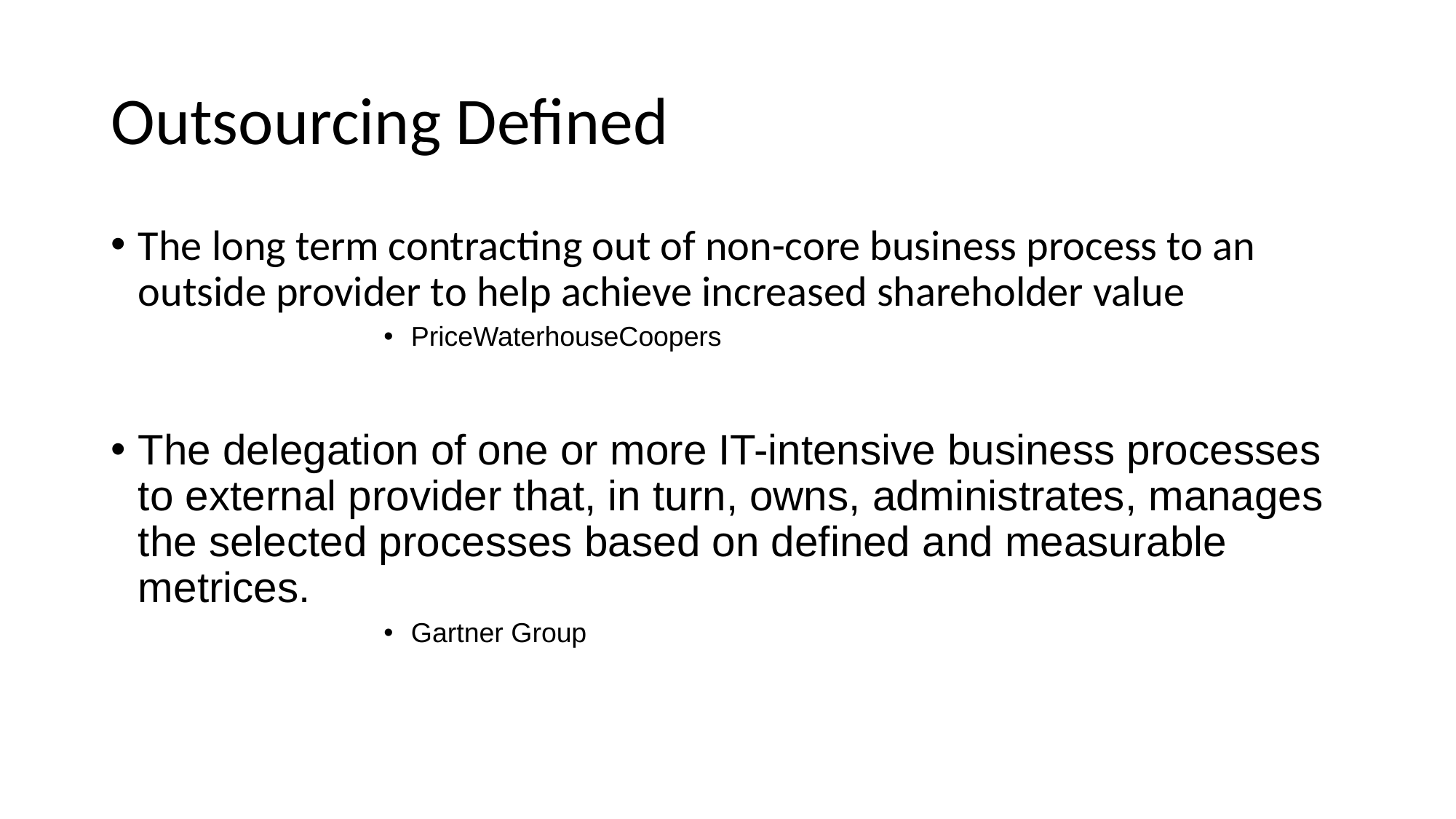

# Outsourcing Defined
The long term contracting out of non-core business process to an outside provider to help achieve increased shareholder value
PriceWaterhouseCoopers

The delegation of one or more IT-intensive business processes to external provider that, in turn, owns, administrates, manages the selected processes based on defined and measurable metrices.
Gartner Group